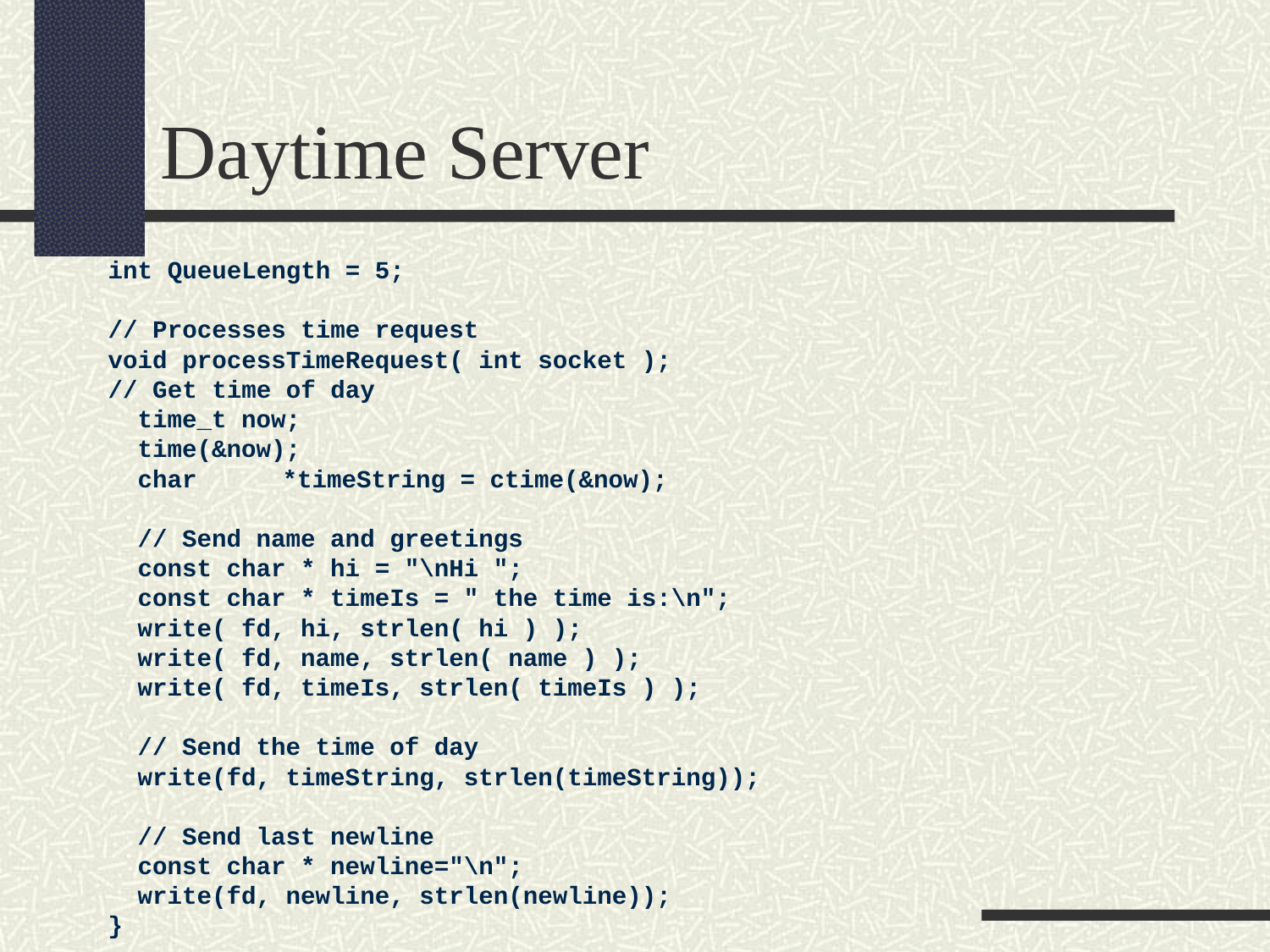

Daytime Server
int QueueLength = 5;

// Processes time request
void processTimeRequest( int socket );
// Get time of day
  time_t now;
  time(&now);
  char	*timeString = ctime(&now);

  // Send name and greetings
  const char * hi = "\nHi ";
  const char * timeIs = " the time is:\n";
  write( fd, hi, strlen( hi ) );
  write( fd, name, strlen( name ) );
  write( fd, timeIs, strlen( timeIs ) );

  // Send the time of day
  write(fd, timeString, strlen(timeString));

  // Send last newline
  const char * newline="\n";
  write(fd, newline, strlen(newline));
}